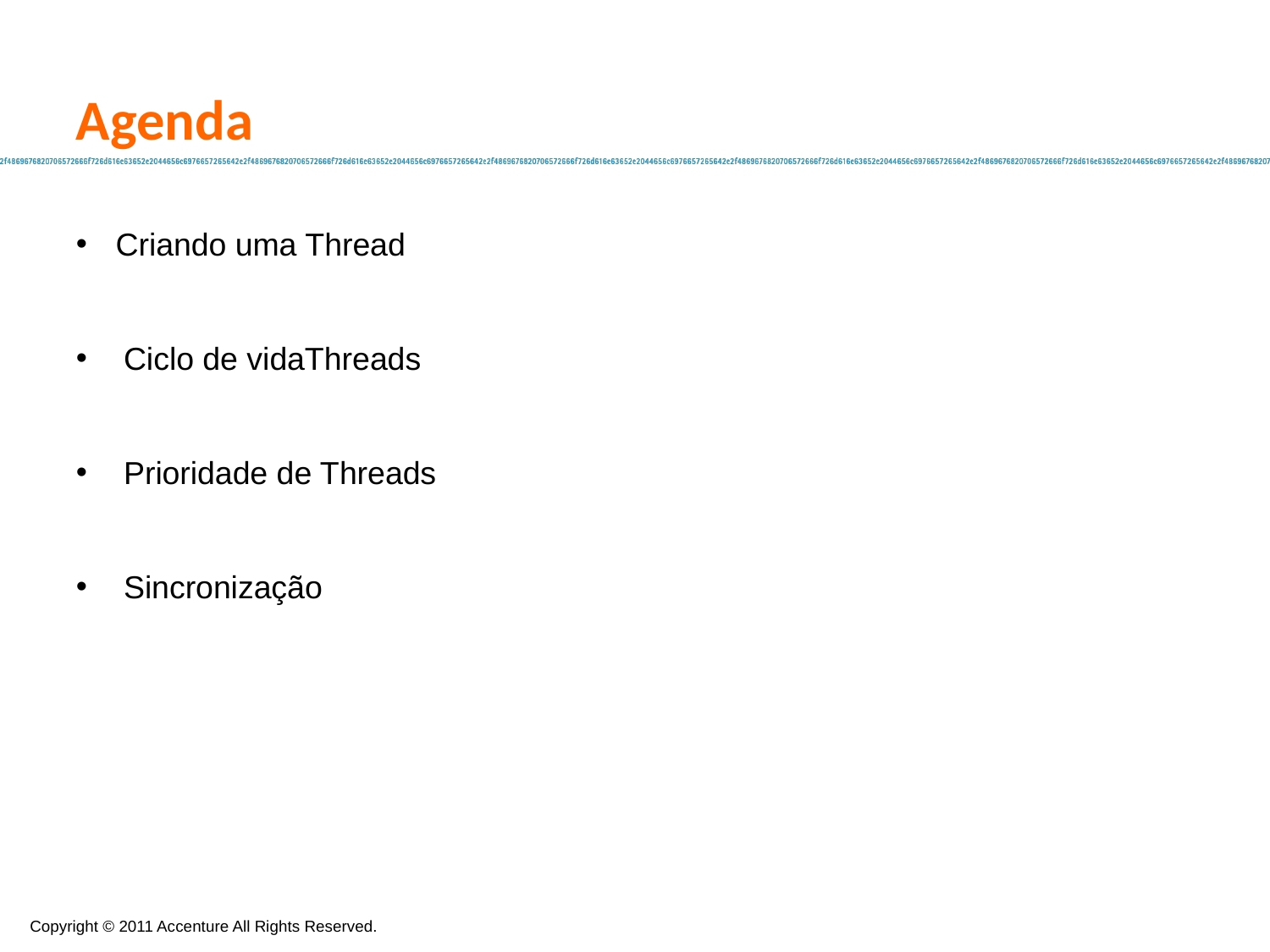

Agenda
Criando uma Thread

Ciclo de vidaThreads

Prioridade de Threads

Sincronização